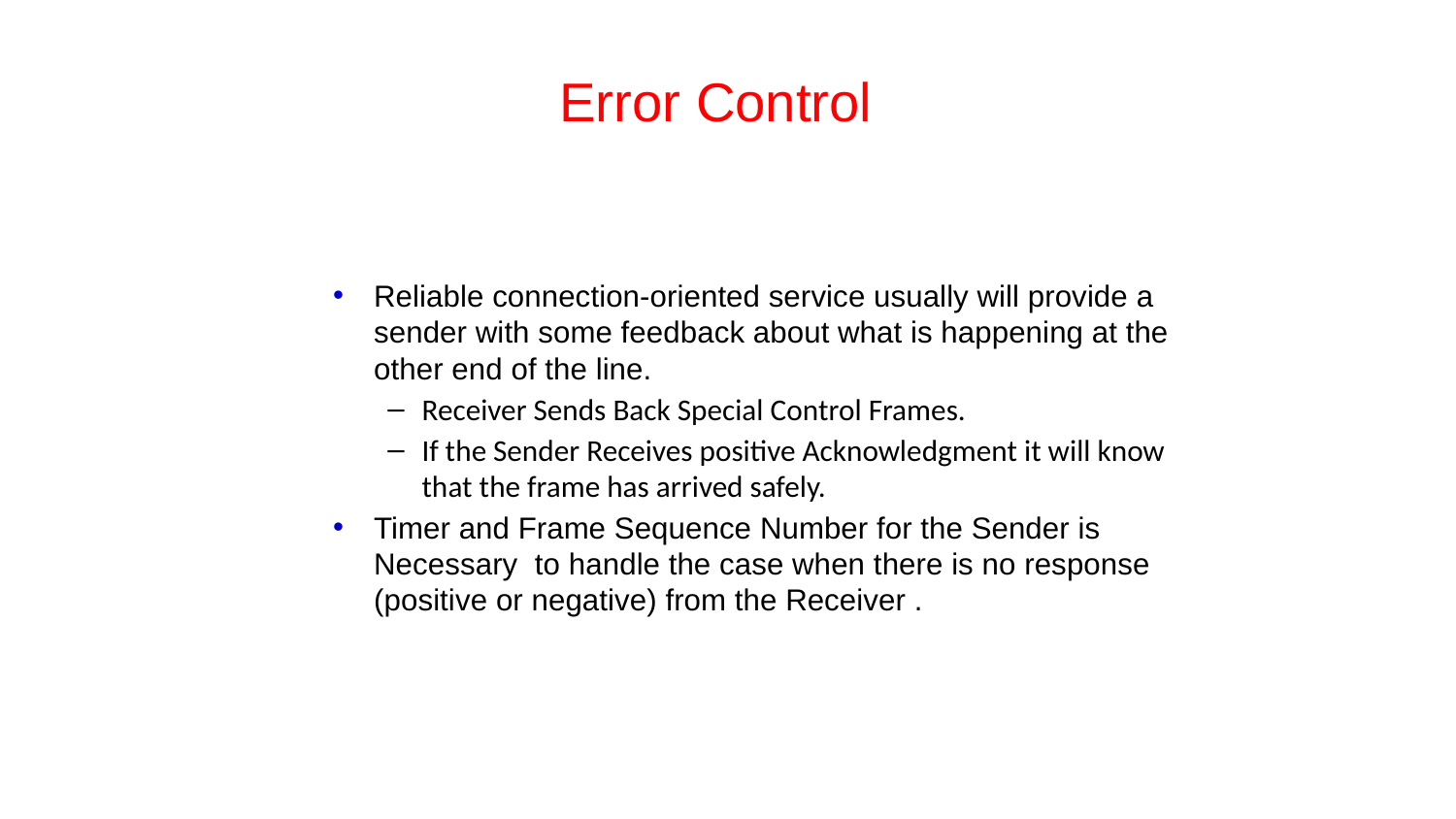

# Error Control
Reliable connection-oriented service usually will provide a sender with some feedback about what is happening at the other end of the line.
Receiver Sends Back Special Control Frames.
If the Sender Receives positive Acknowledgment it will know that the frame has arrived safely.
Timer and Frame Sequence Number for the Sender is Necessary  to handle the case when there is no response (positive or negative) from the Receiver .